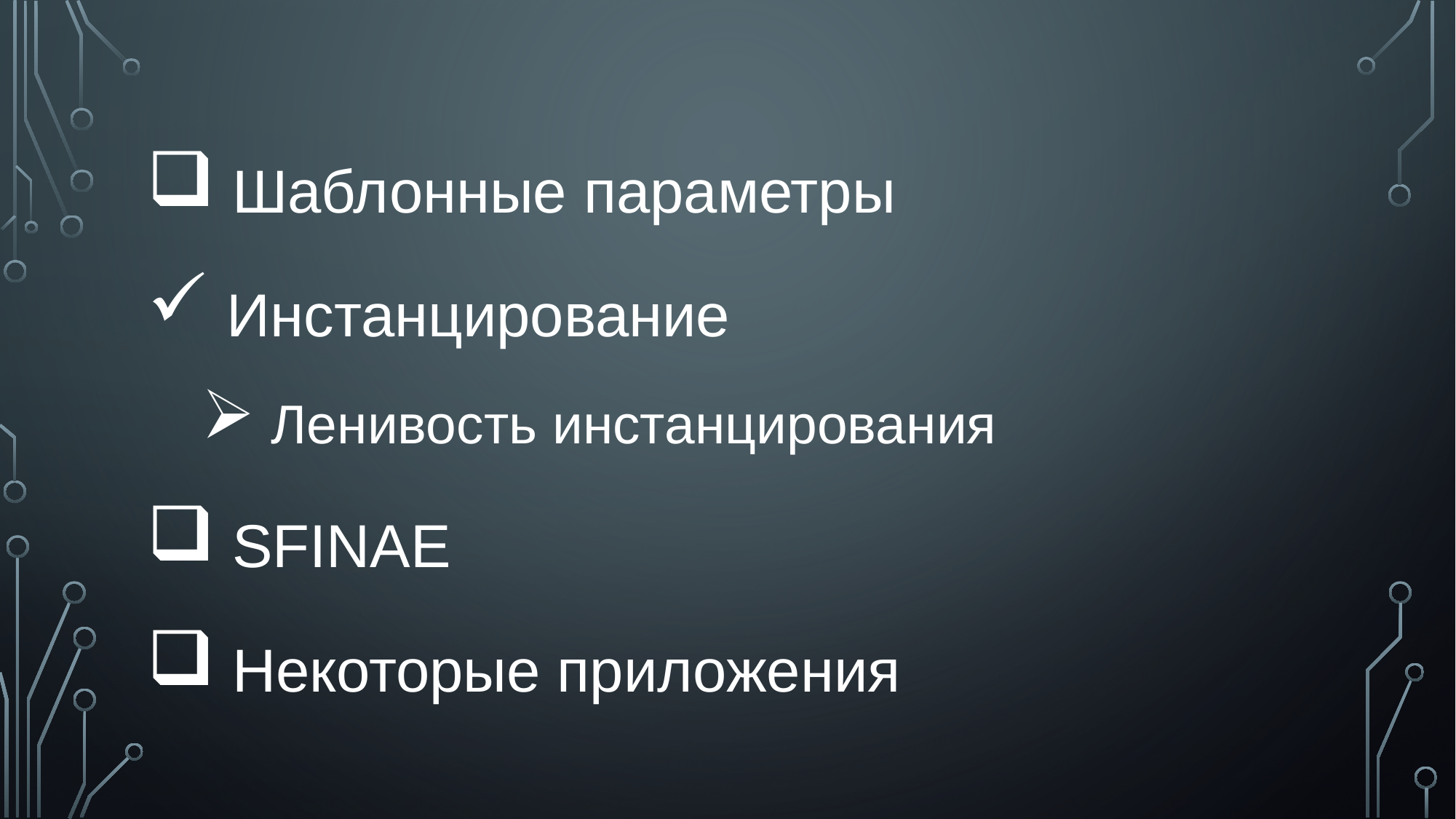

Шаблонные параметры
 Инстанцирование
 Ленивость инстанцирования
 SFINAE
 Некоторые приложения